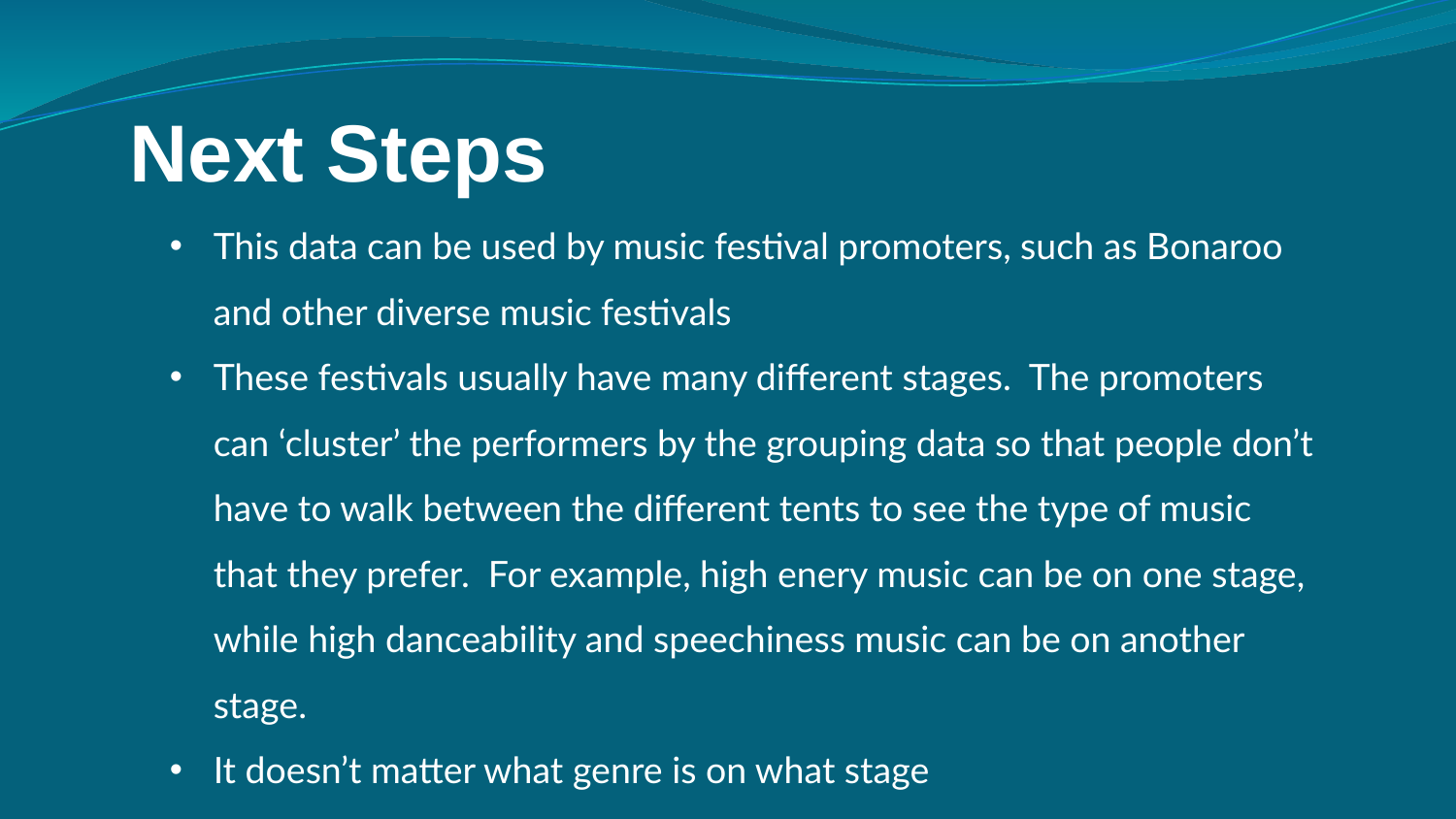

Next Steps
This data can be used by music festival promoters, such as Bonaroo and other diverse music festivals
These festivals usually have many different stages.  The promoters can ‘cluster’ the performers by the grouping data so that people don’t have to walk between the different tents to see the type of music that they prefer.  For example, high enery music can be on one stage, while high danceability and speechiness music can be on another stage.
It doesn’t matter what genre is on what stage
#